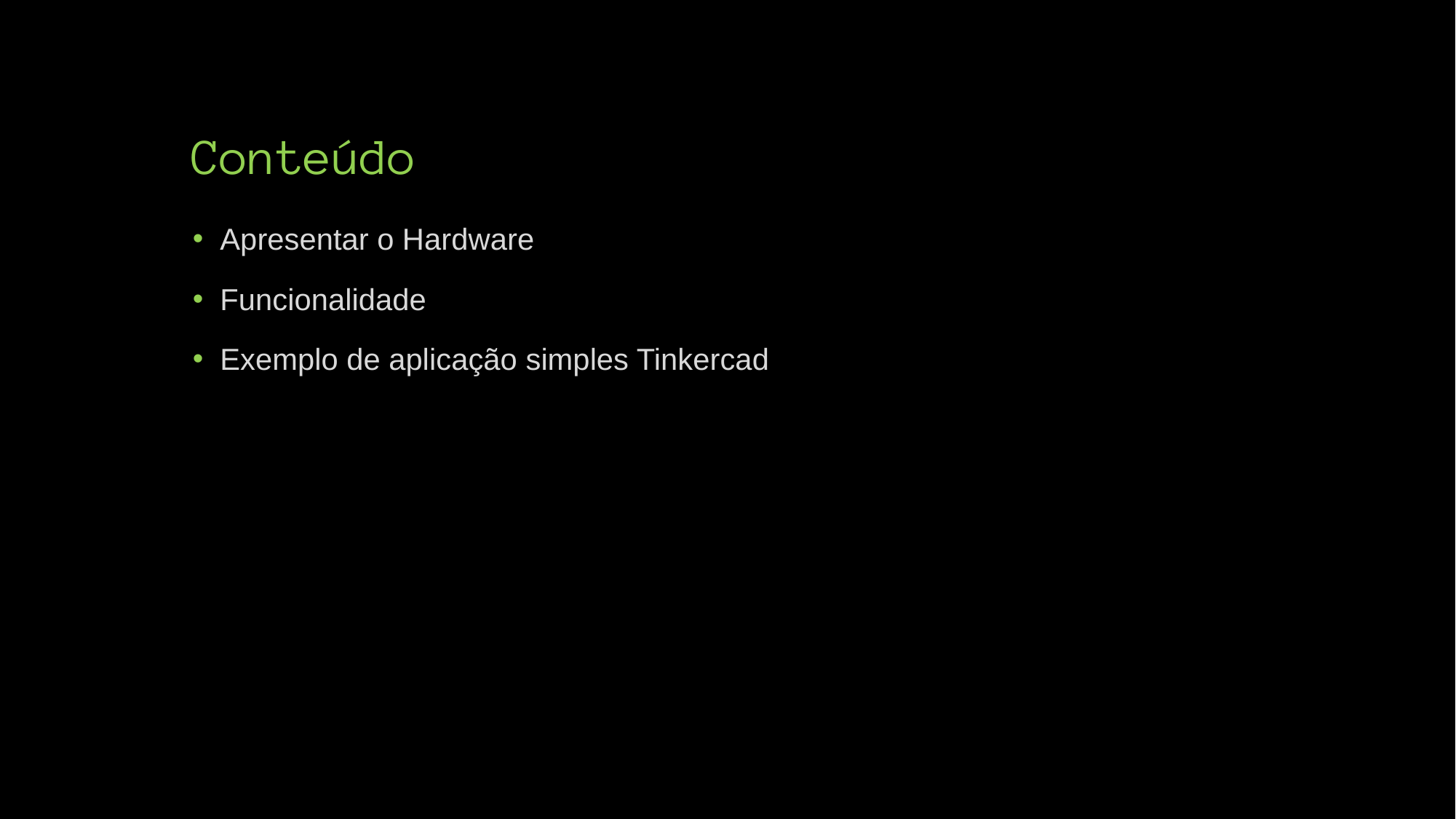

# Conteúdo
Apresentar o Hardware
Funcionalidade
Exemplo de aplicação simples Tinkercad